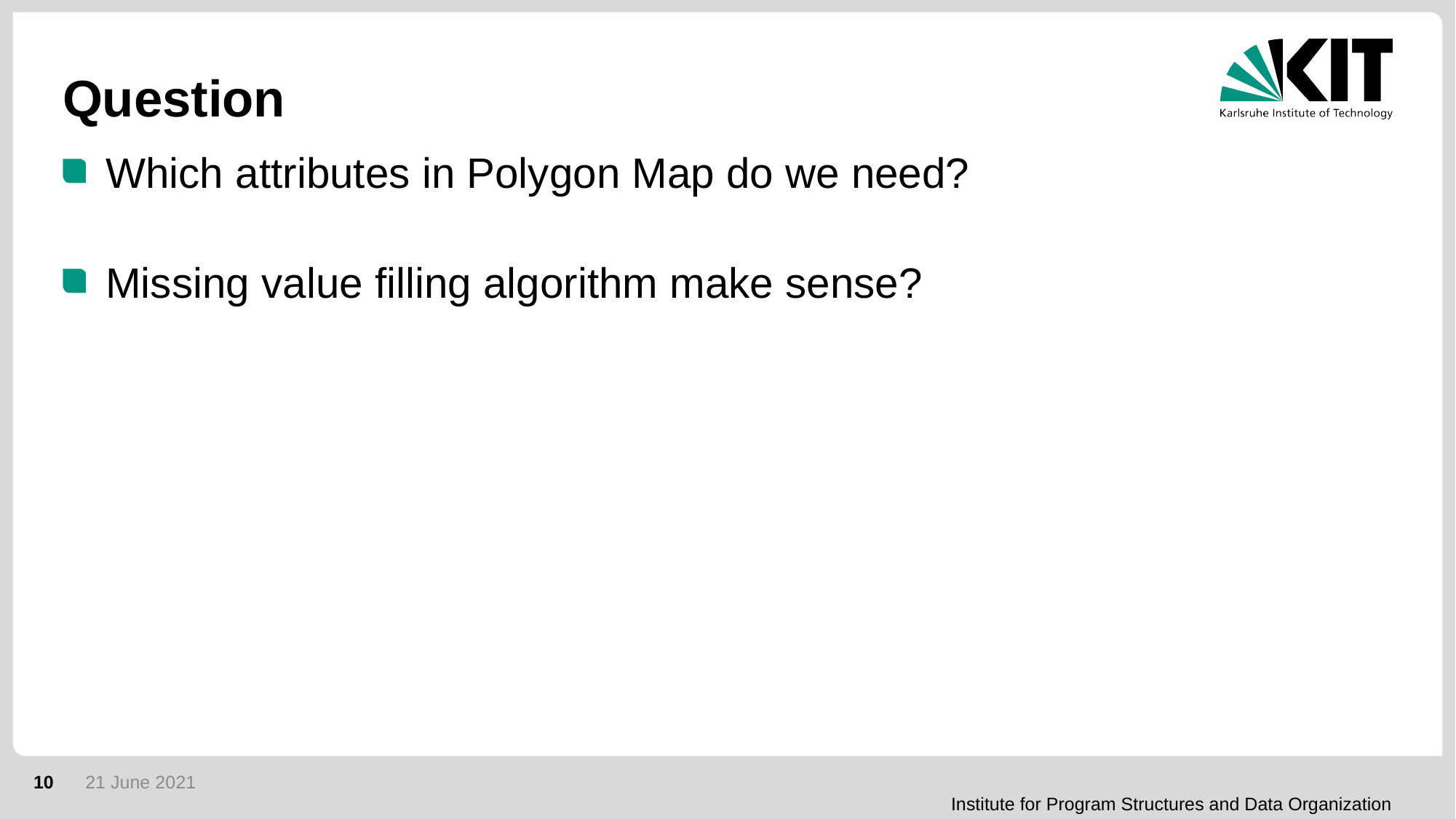

# Question
Which attributes in Polygon Map do we need?

Missing value filling algorithm make sense?

10
21 June 2021